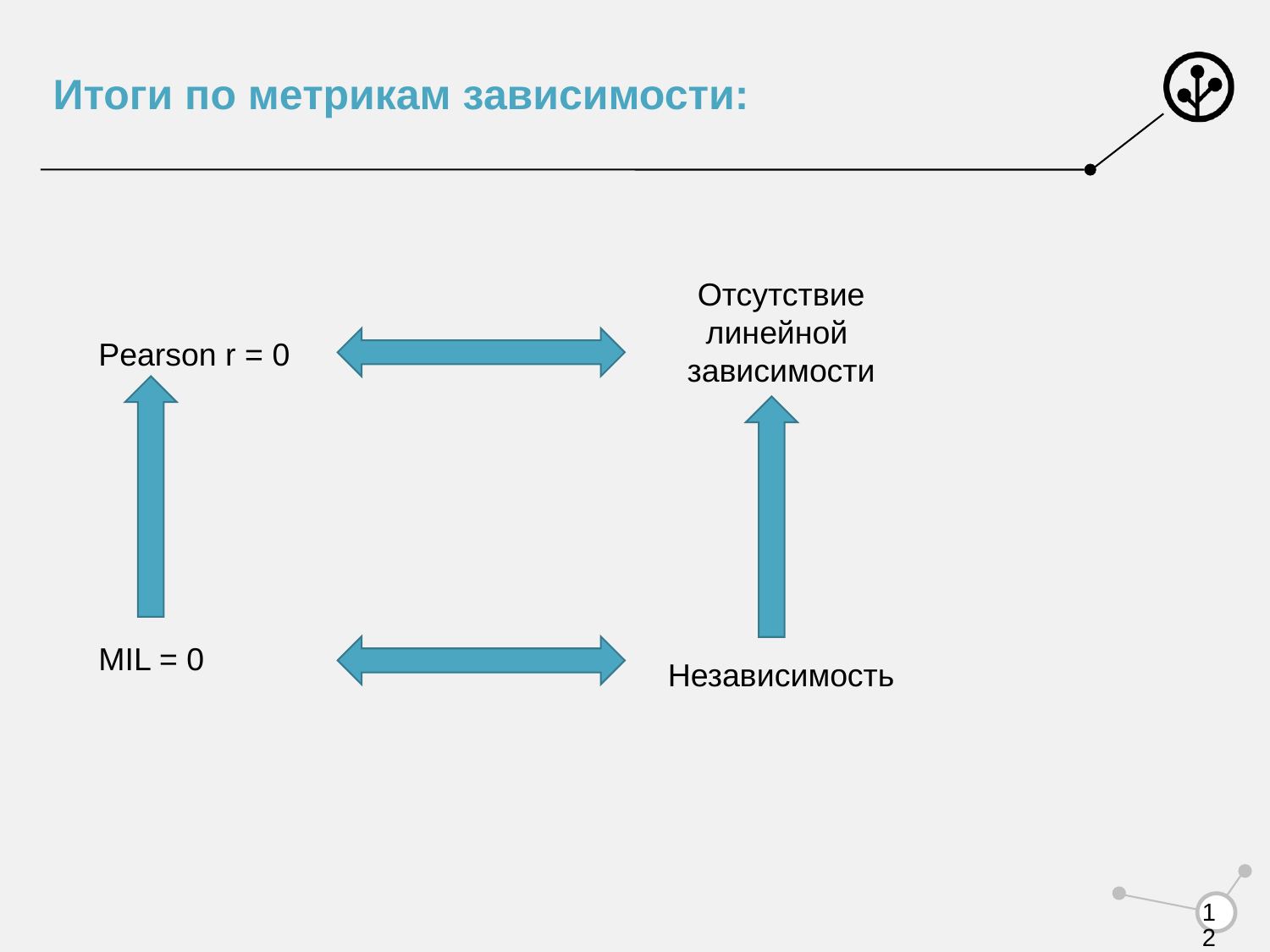

# Итоги по метрикам зависимости:

Отсутствие
линейной
зависимости

Независимость
Pearson r = 0

MIL = 0

12